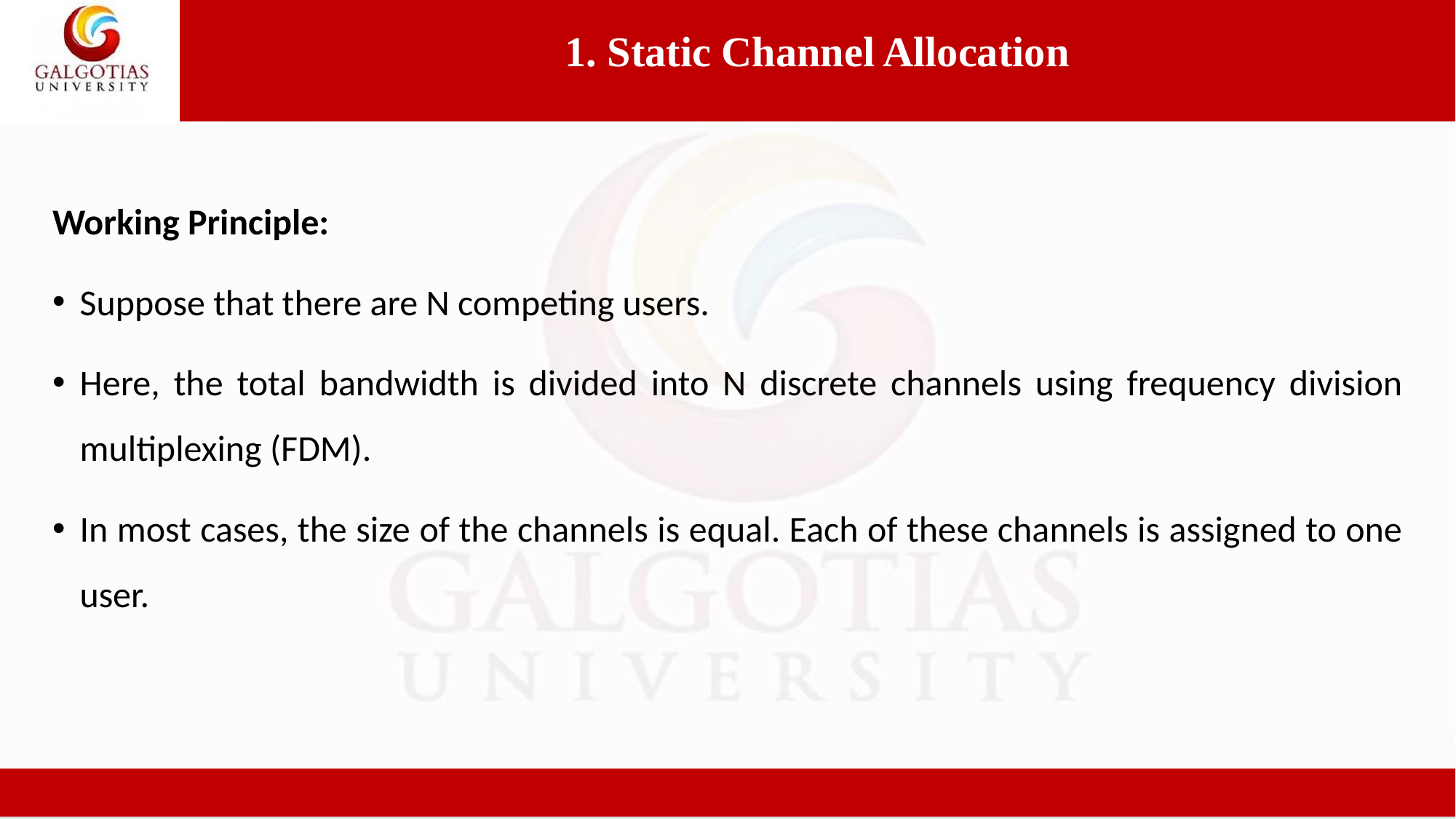

1. Static Channel Allocation
Working Principle:
Suppose that there are N competing users.
Here, the total bandwidth is divided into N discrete channels using frequency division multiplexing (FDM).
In most cases, the size of the channels is equal. Each of these channels is assigned to one user.